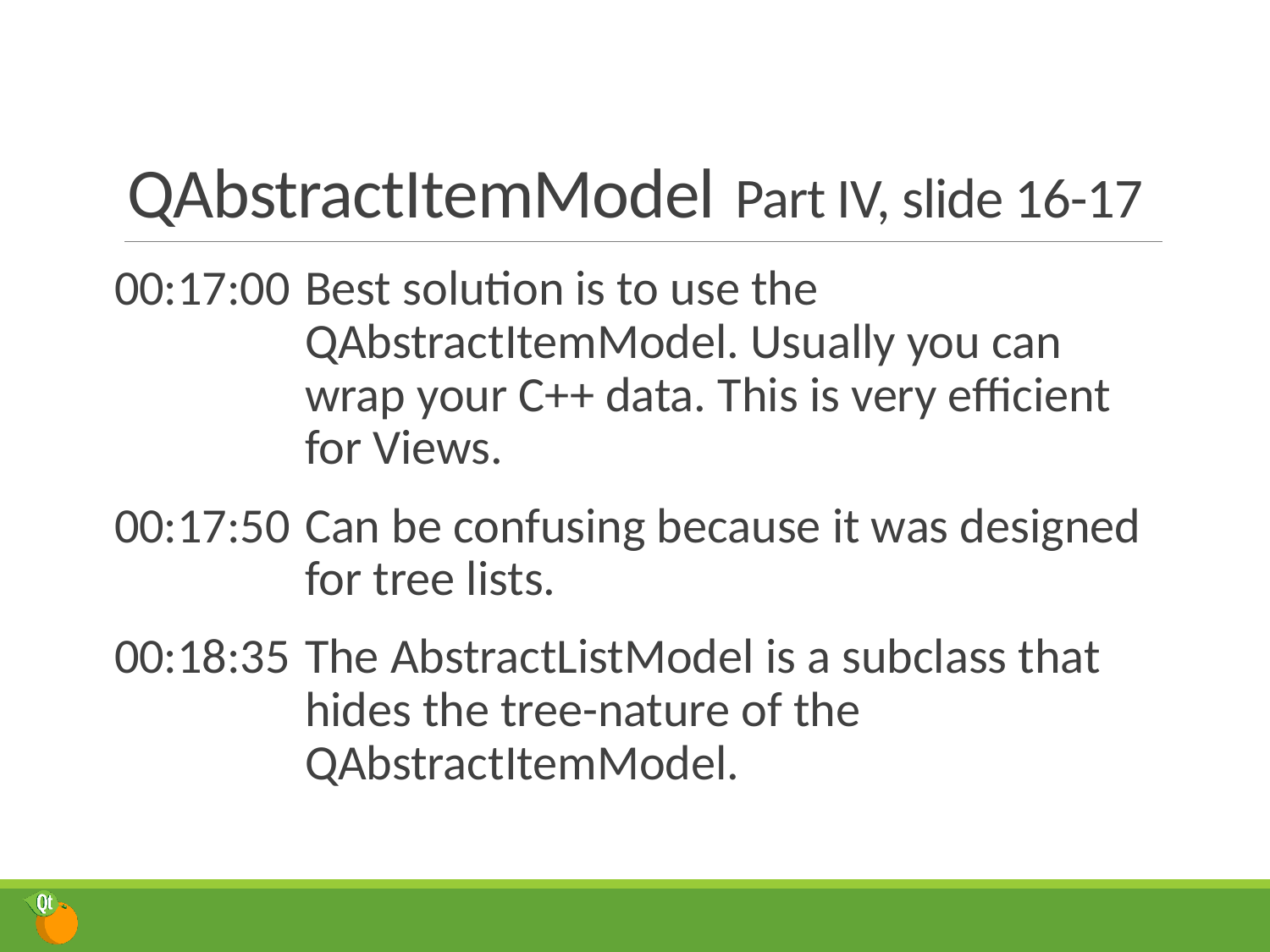

# QAbstractItemModel	Part IV, slide 16-17
00:17:00	Best solution is to use the QAbstractItemModel. Usually you can wrap your C++ data. This is very efficient for Views.
00:17:50	Can be confusing because it was designed for tree lists.
00:18:35	The AbstractListModel is a subclass that hides the tree-nature of the QAbstractItemModel.